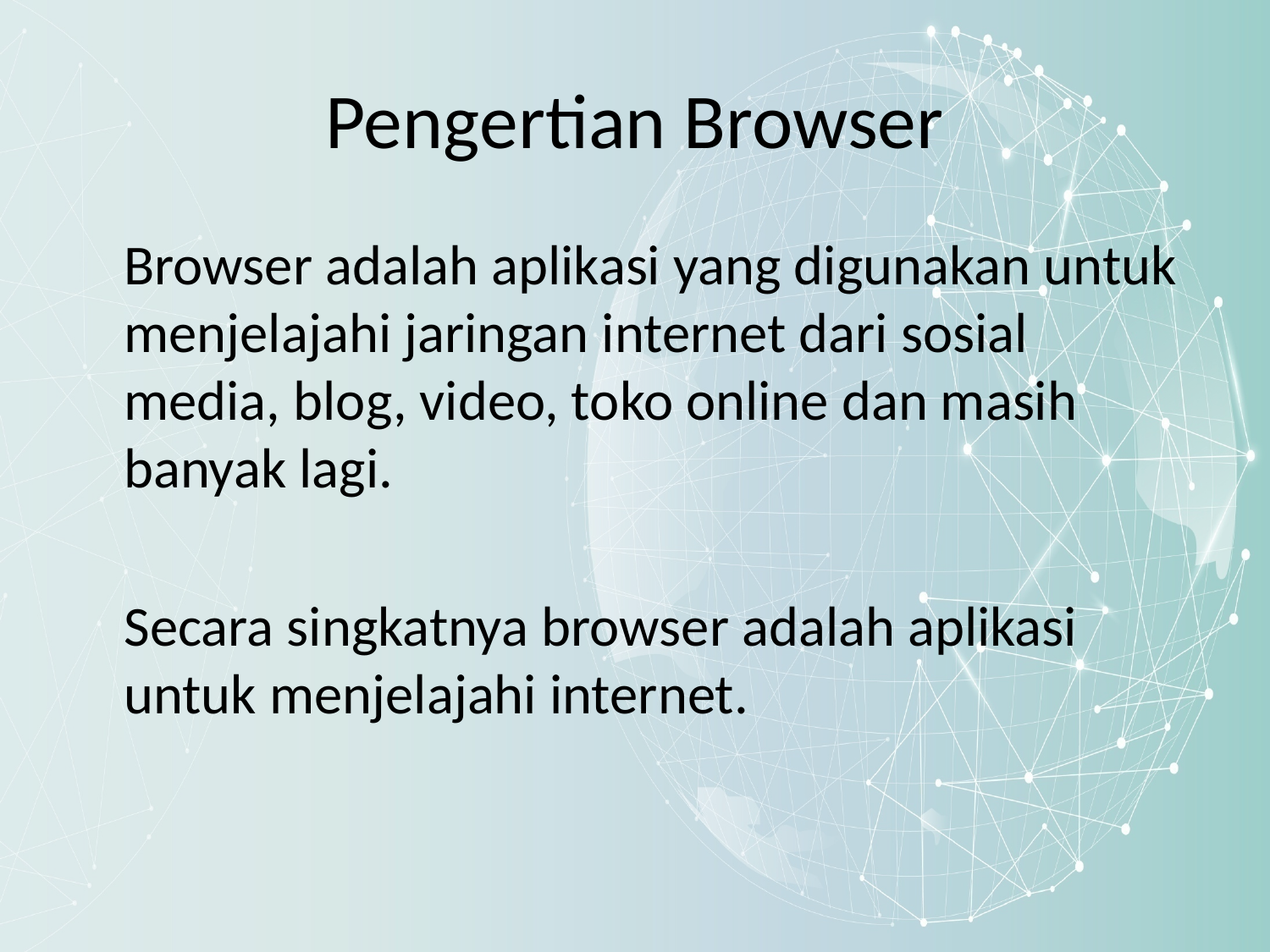

# Pengertian Browser
	Browser adalah aplikasi yang digunakan untuk menjelajahi jaringan internet dari sosial media, blog, video, toko online dan masih banyak lagi.

	Secara singkatnya browser adalah aplikasi untuk menjelajahi internet.